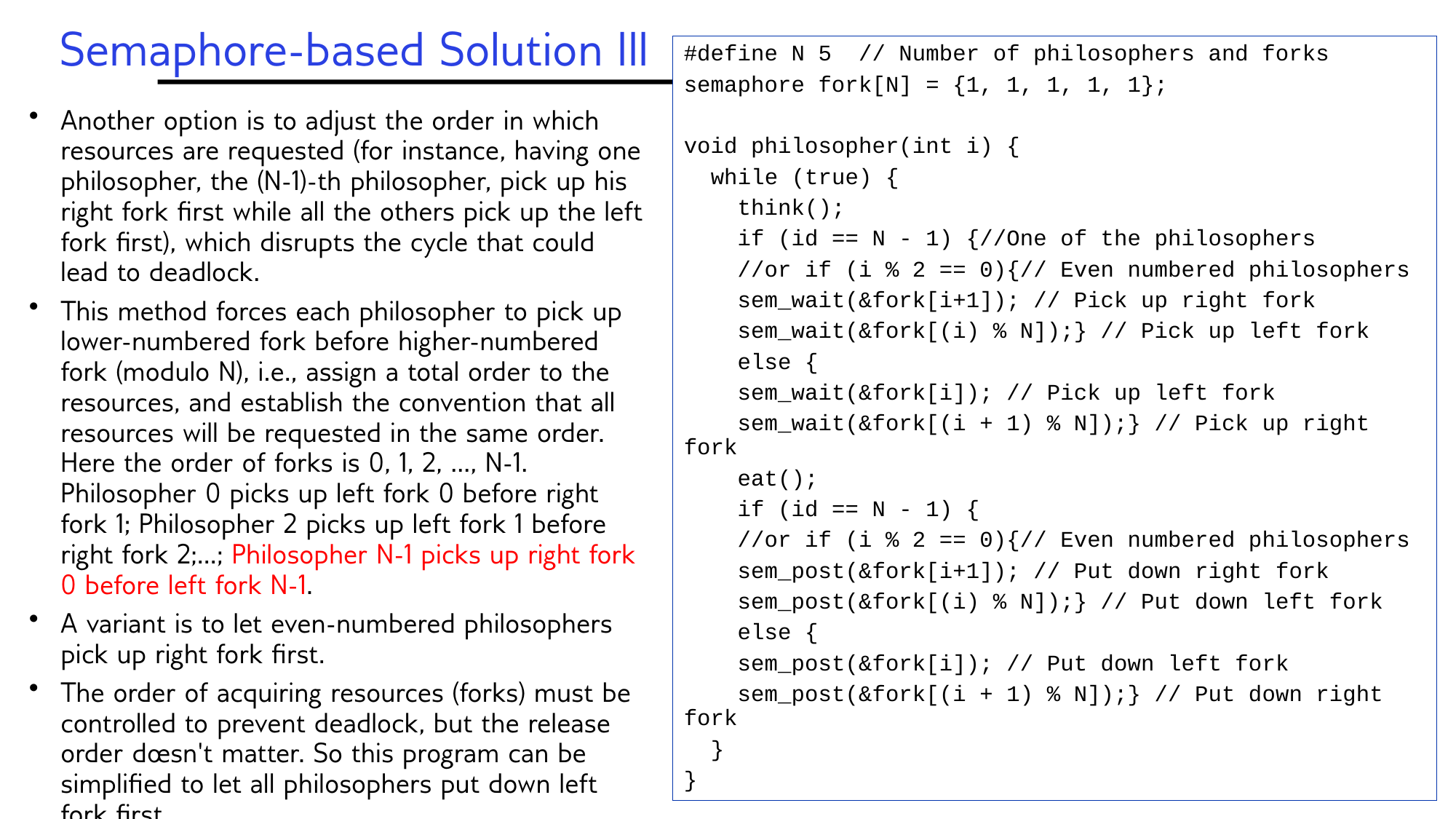

# Semaphore-based Solution III
#define N 5  // Number of philosophers and forks
semaphore fork[N] = {1, 1, 1, 1, 1};

void philosopher(int i) {
  while (true) {
    think();
    if (id == N - 1) {//One of the philosophers
    //or if (i % 2 == 0){// Even numbered philosophers
    sem_wait(&fork[i+1]); // Pick up right fork
    sem_wait(&fork[(i) % N]);} // Pick up left fork
    else {
    sem_wait(&fork[i]); // Pick up left fork
    sem_wait(&fork[(i + 1) % N]);} // Pick up right fork
    eat();
    if (id == N - 1) {
    //or if (i % 2 == 0){// Even numbered philosophers
    sem_post(&fork[i+1]); // Put down right fork
    sem_post(&fork[(i) % N]);} // Put down left fork
    else {
    sem_post(&fork[i]); // Put down left fork
    sem_post(&fork[(i + 1) % N]);} // Put down right fork
  }
}
Another option is to adjust the order in which resources are requested (for instance, having one philosopher, the (N-1)-th philosopher, pick up his right fork first while all the others pick up the left fork first), which disrupts the cycle that could lead to deadlock.
This method forces each philosopher to pick up lower-numbered fork before higher-numbered fork (modulo N), i.e., assign a total order to the resources, and establish the convention that all resources will be requested in the same order. Here the order of forks is 0, 1, 2, …, N-1. Philosopher 0 picks up left fork 0 before right fork 1; Philosopher 2 picks up left fork 1 before right fork 2;…; Philosopher N-1 picks up right fork 0 before left fork N-1.
A variant is to let even-numbered philosophers pick up right fork first.
The order of acquiring resources (forks) must be controlled to prevent deadlock, but the release order doesn't matter. So this program can be simplified to let all philosophers put down left fork first.